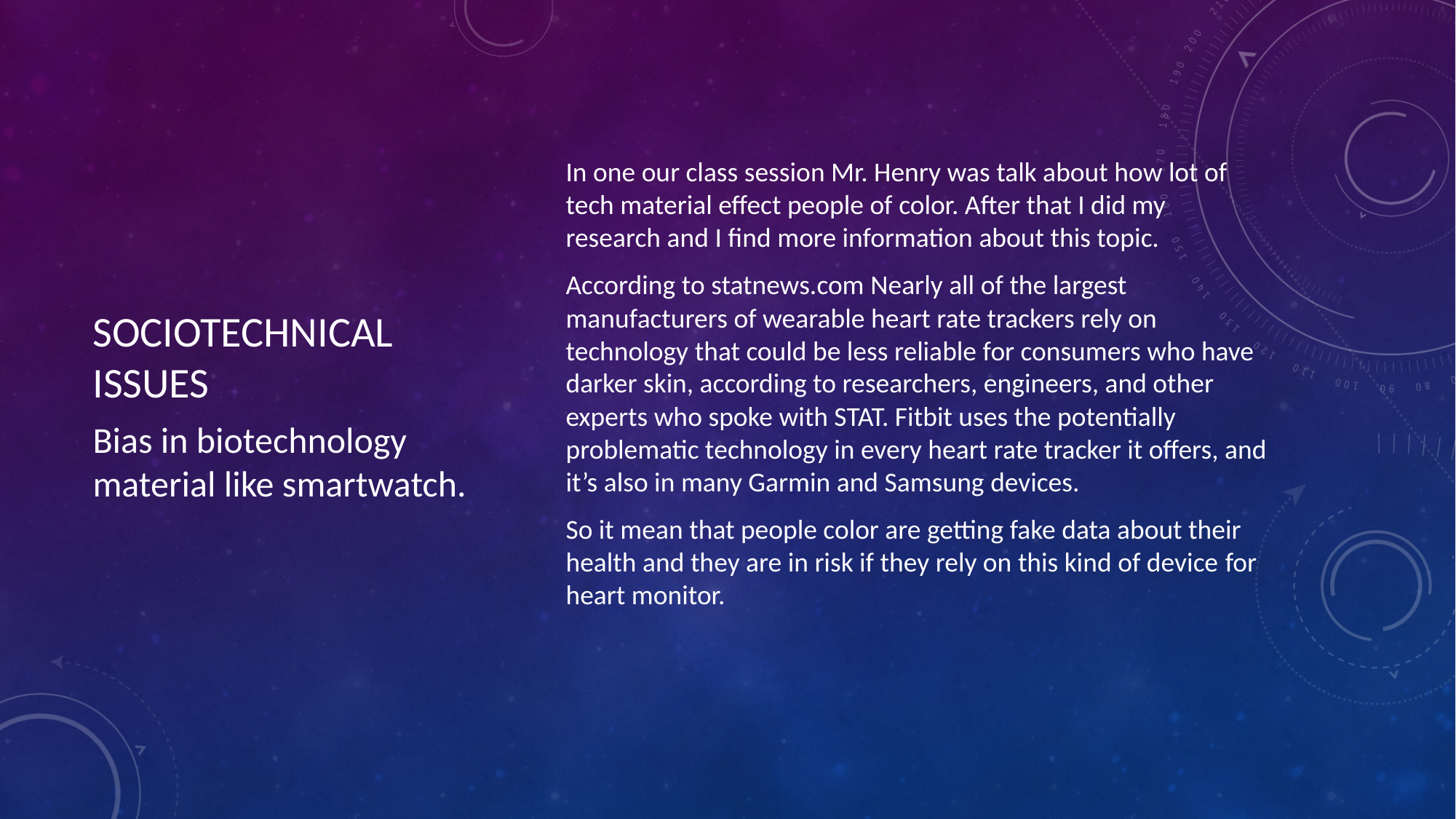

In one our class session Mr. Henry was talk about how lot of tech material effect people of color. After that I did my research and I find more information about this topic.
According to statnews.com Nearly all of the largest manufacturers of wearable heart rate trackers rely on technology that could be less reliable for consumers who have darker skin, according to researchers, engineers, and other experts who spoke with STAT. Fitbit uses the potentially problematic technology in every heart rate tracker it offers, and it’s also in many Garmin and Samsung devices.
So it mean that people color are getting fake data about their health and they are in risk if they rely on this kind of device for heart monitor.
# sociotechnical issues
Bias in biotechnology material like smartwatch.